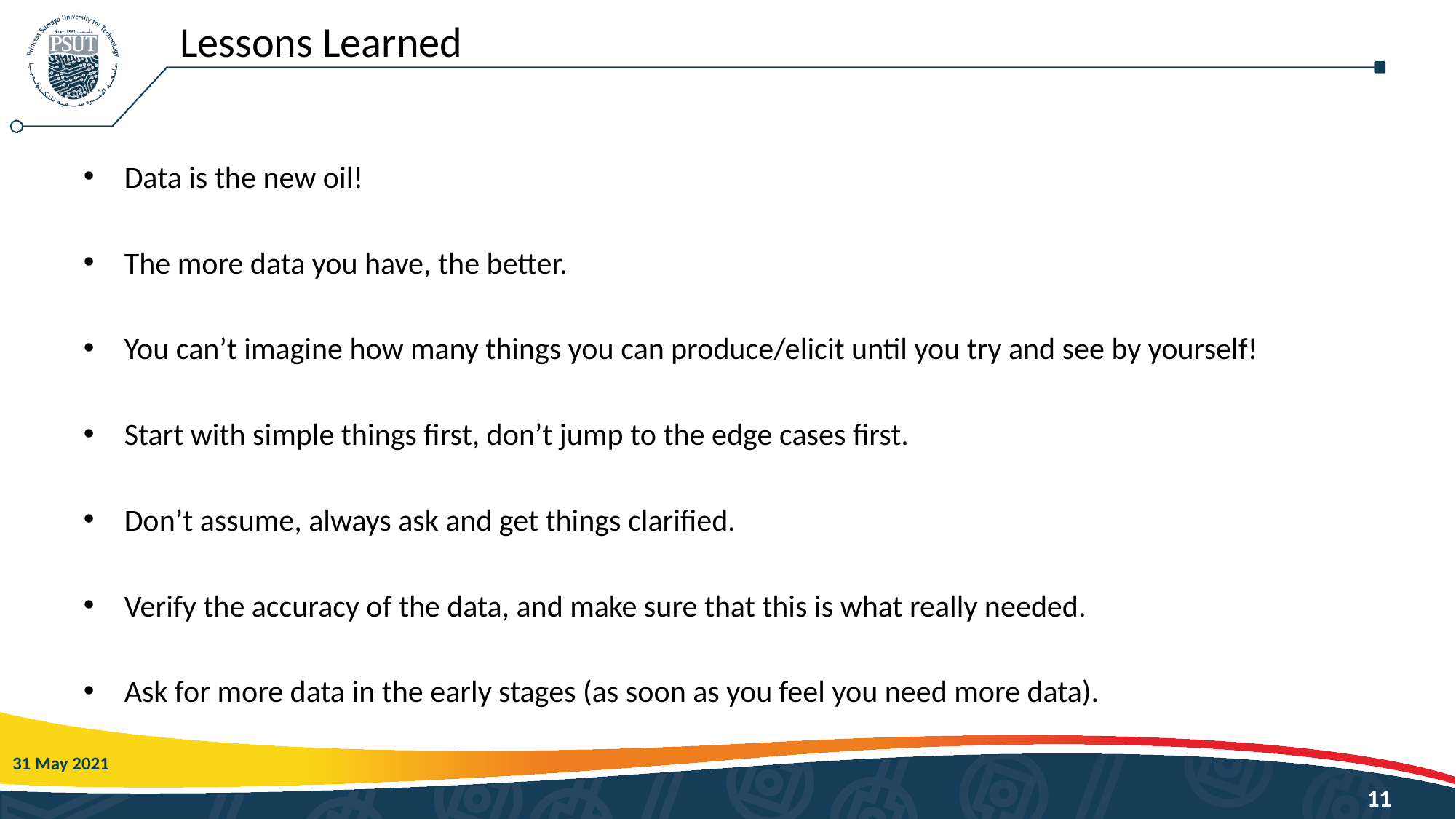

# Lessons Learned
Data is the new oil!

The more data you have, the better.

You can’t imagine how many things you can produce/elicit until you try and see by yourself!

Start with simple things first, don’t jump to the edge cases first.

Don’t assume, always ask and get things clarified.

Verify the accuracy of the data, and make sure that this is what really needed.

Ask for more data in the early stages (as soon as you feel you need more data).
31 May 2021
11